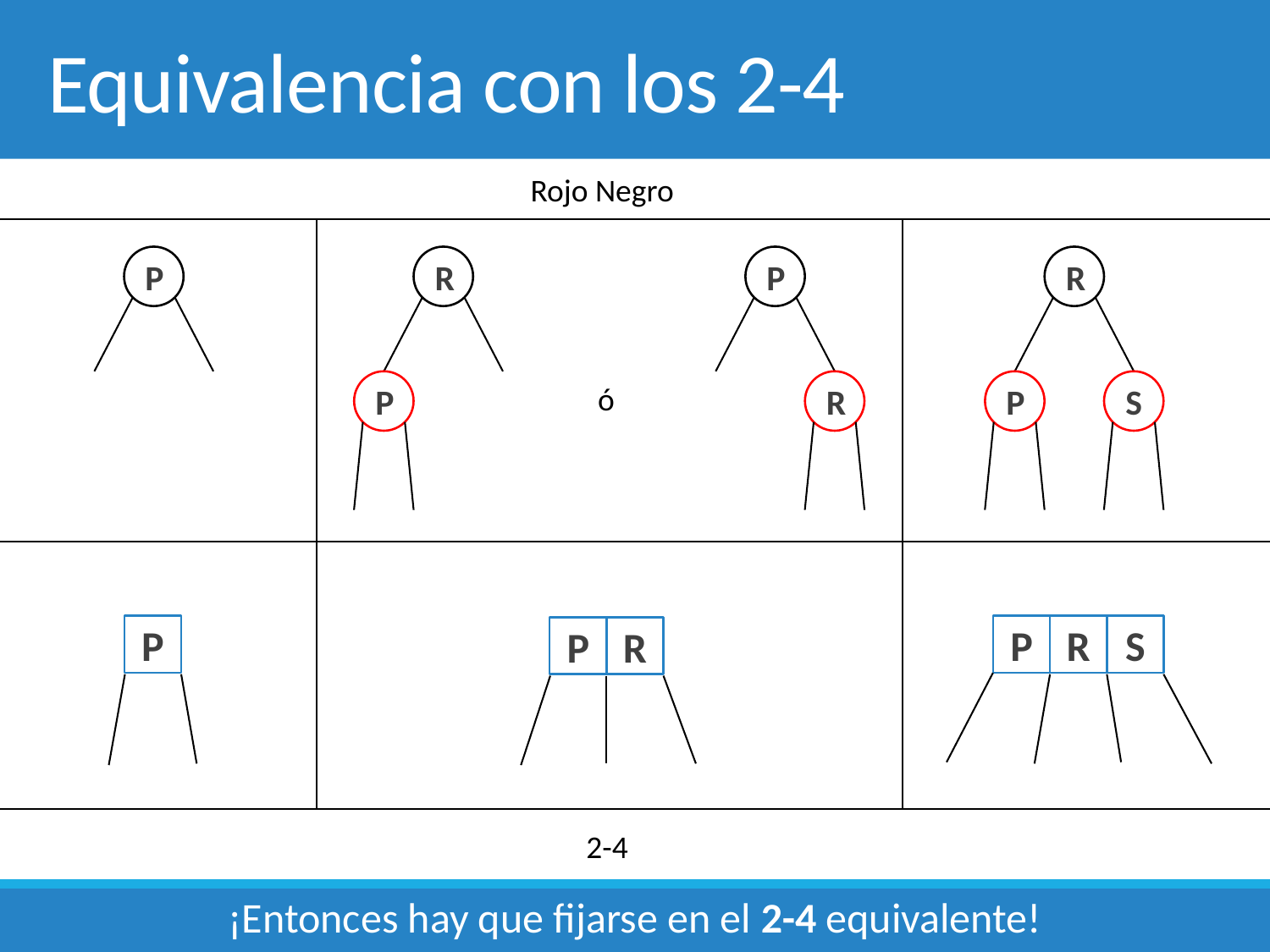

# Equivalencia con los 2-4
Rojo Negro
P
R
P
R
P
R
P
S
ó
P
P
R
S
P
R
2-4
¡Entonces hay que fijarse en el 2-4 equivalente!